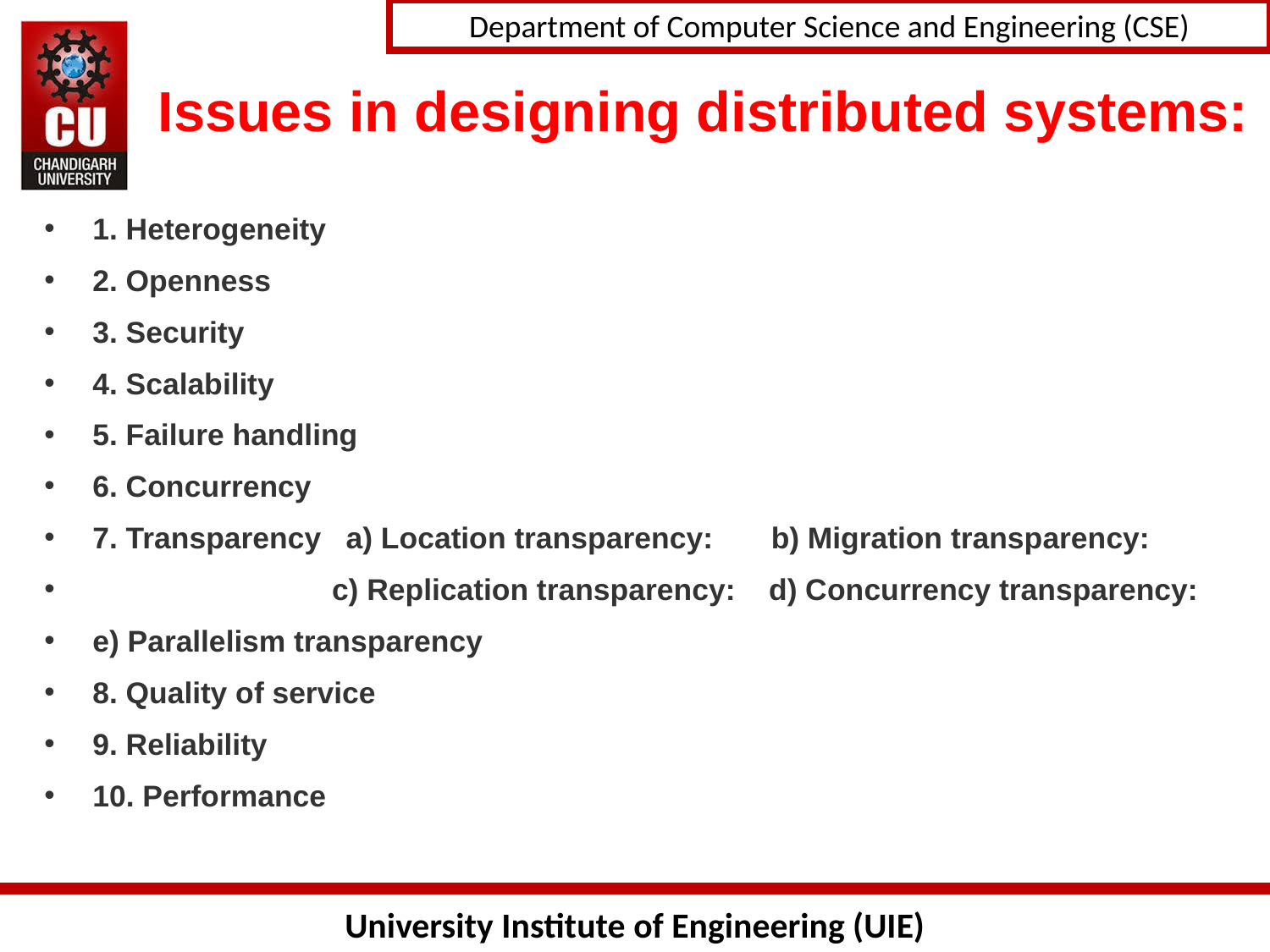

# Issues in designing distributed systems:
1. Heterogeneity
2. Openness
3. Security
4. Scalability
5. Failure handling
6. Concurrency
7. Transparency   a) Location transparency:       b) Migration transparency:
                             c) Replication transparency:    d) Concurrency transparency:
e) Parallelism transparency
8. Quality of service
9. Reliability
10. Performance